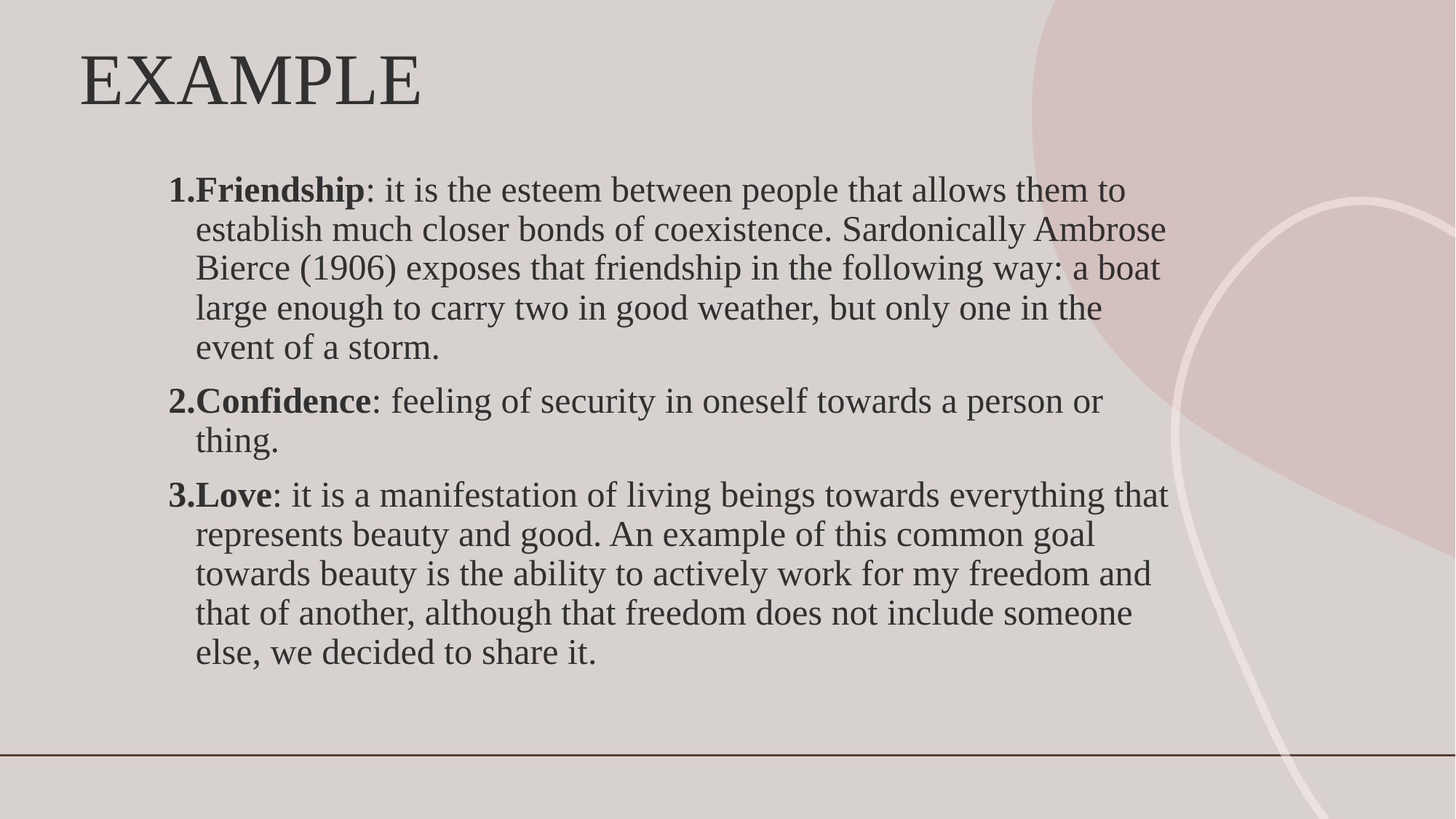

# EXAMPLE
Friendship: it is the esteem between people that allows them to establish much closer bonds of coexistence. Sardonically Ambrose Bierce (1906) exposes that friendship in the following way: a boat large enough to carry two in good weather, but only one in the event of a storm.
Confidence: feeling of security in oneself towards a person or thing.
Love: it is a manifestation of living beings towards everything that represents beauty and good. An example of this common goal towards beauty is the ability to actively work for my freedom and that of another, although that freedom does not include someone else, we decided to share it.